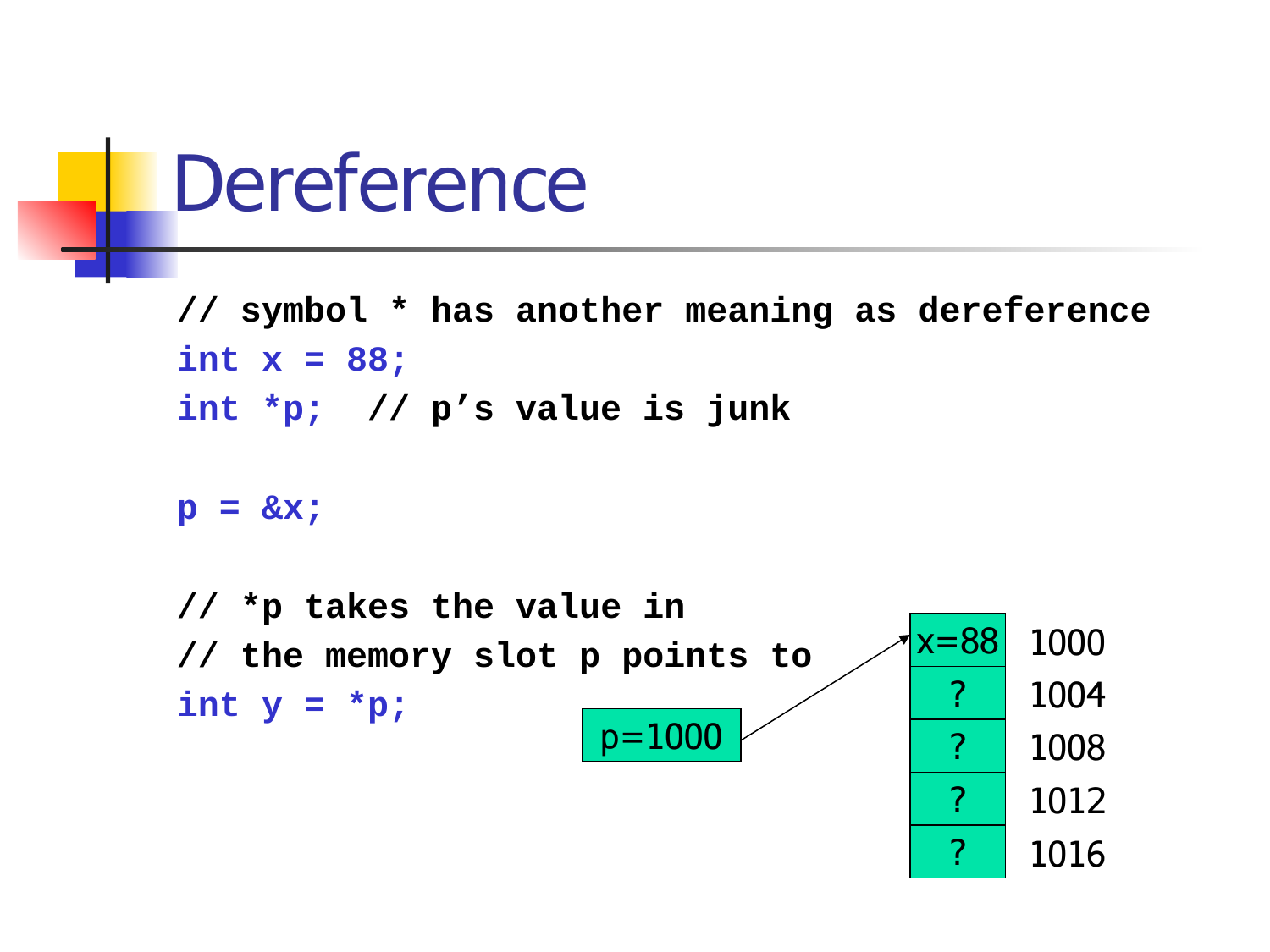

# Dereference
// symbol * has another meaning as dereference
int x = 88;
int *p;  // p’s value is junk

p = &x;

// *p takes the value in
// the memory slot p points to
int y = *p;
x=88
1000

?
1004
p=1000
?
1008
?
1012
?
1016